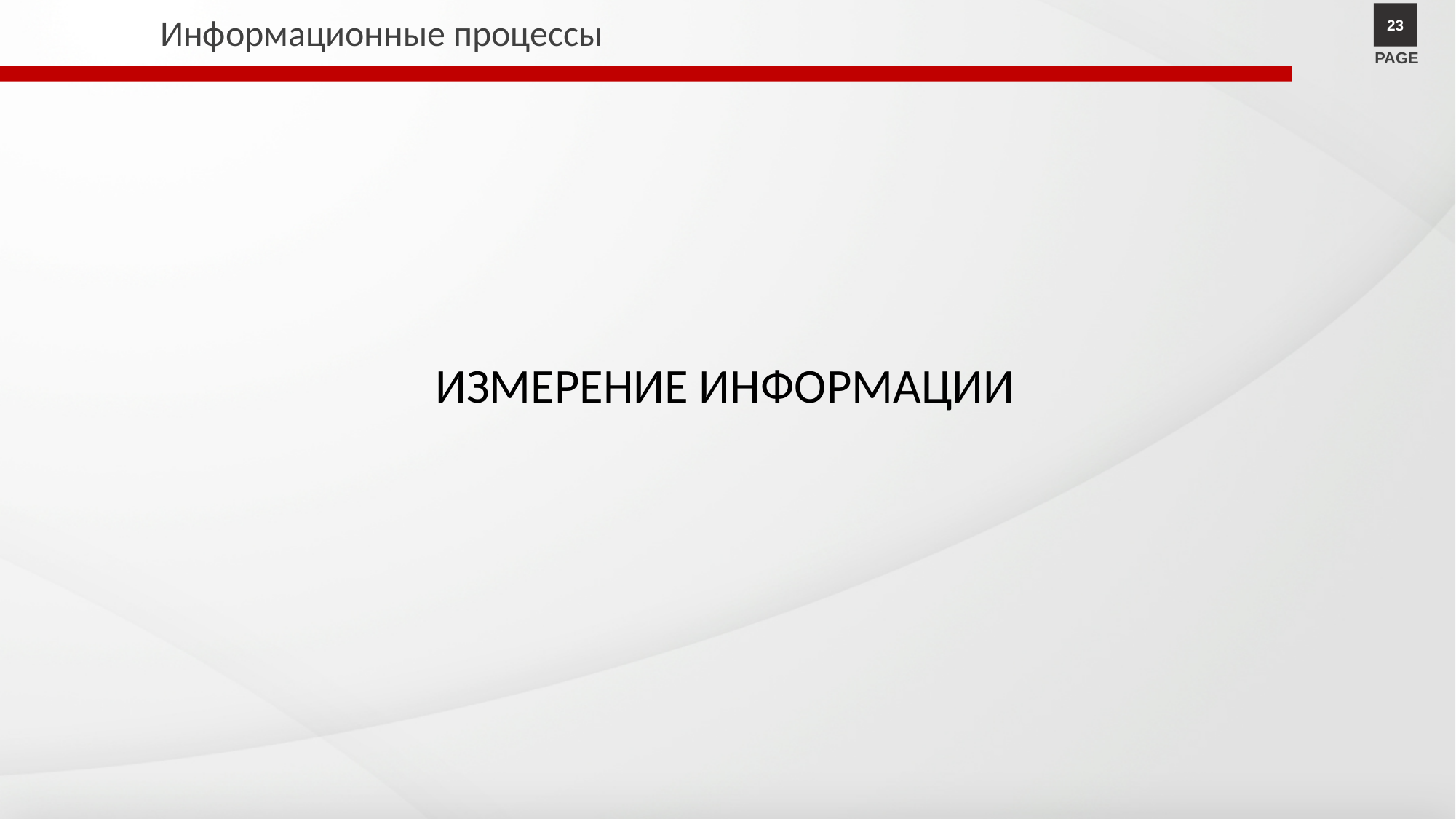

# Информационные процессы
23
PAGE

 ИЗМЕРЕНИЕ ИНФОРМАЦИИ